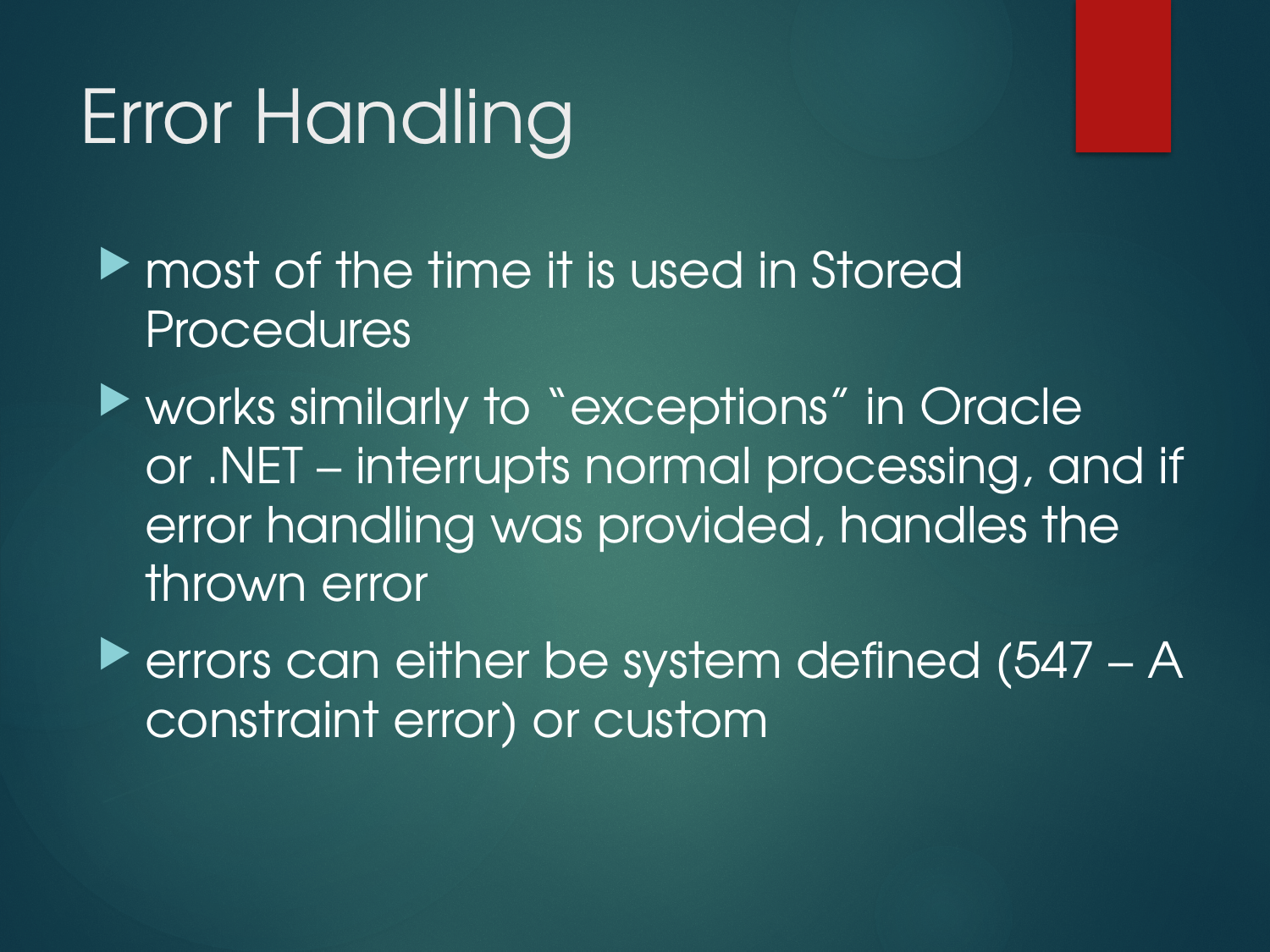

# Error Handling
most of the time it is used in Stored Procedures
works similarly to “exceptions” in Oracle or .NET – interrupts normal processing, and if error handling was provided, handles the thrown error
errors can either be system defined (547 – A constraint error) or custom